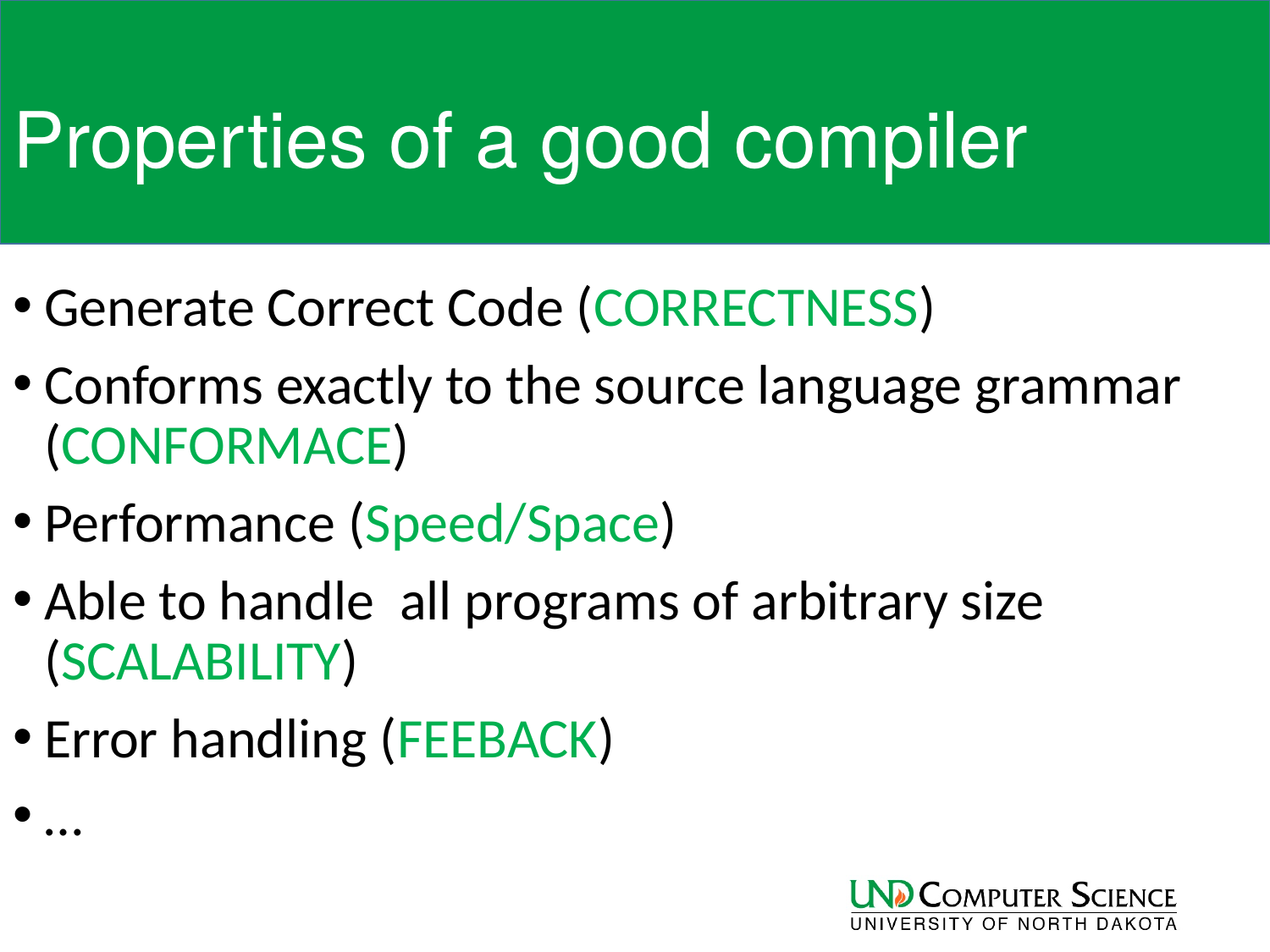

# Properties of a good compiler
Generate Correct Code (CORRECTNESS)
Conforms exactly to the source language grammar (CONFORMACE)
Performance (Speed/Space)
Able to handle  all programs of arbitrary size (SCALABILITY)
Error handling (FEEBACK)
…

40